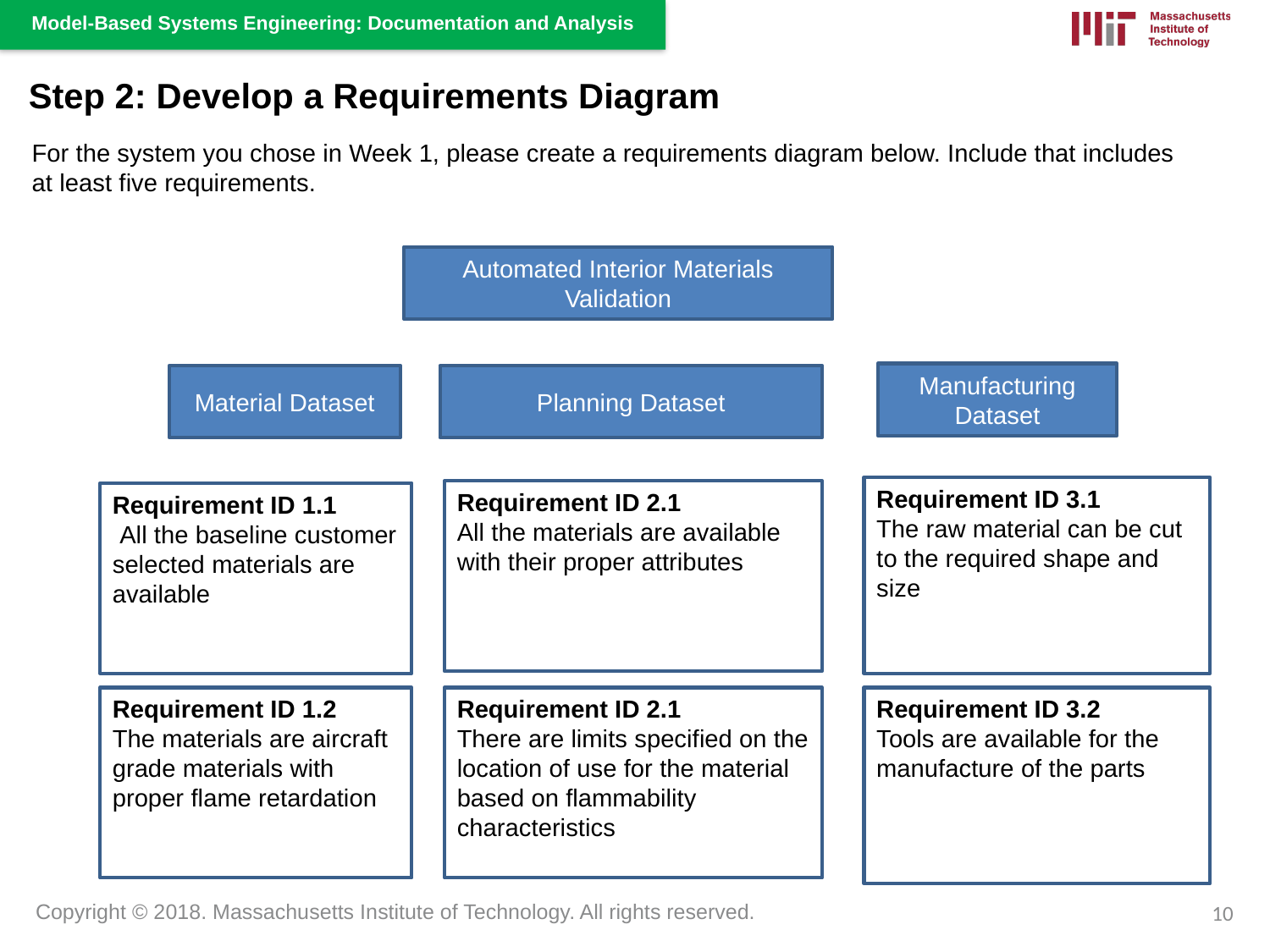

Step 2: Develop a Requirements Diagram
For the system you chose in Week 1, please create a requirements diagram below. Include that includes at least five requirements.
Automated Interior Materials Validation
Manufacturing Dataset
Material Dataset
Planning Dataset
Requirement ID 3.1
The raw material can be cut to the required shape and size
Requirement ID 2.1
All the materials are available with their proper attributes
Requirement ID 1.1
 All the baseline customer selected materials are available
Requirement ID 2.1
There are limits specified on the location of use for the material based on flammability characteristics
Requirement ID 1.2
The materials are aircraft grade materials with proper flame retardation
Requirement ID 3.2
Tools are available for the manufacture of the parts
10